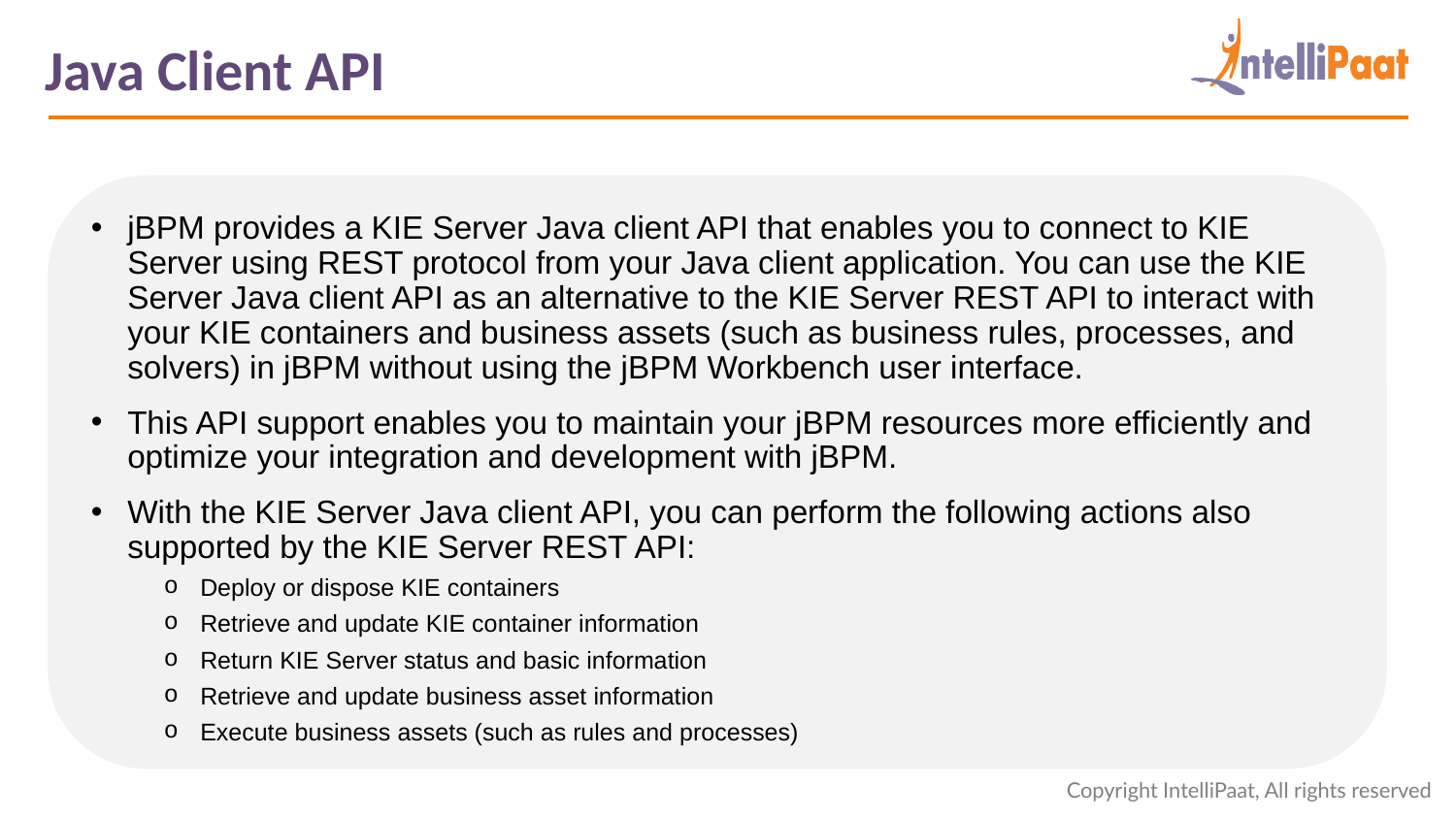

Java Client API
jBPM provides a KIE Server Java client API that enables you to connect to KIE Server using REST protocol from your Java client application. You can use the KIE Server Java client API as an alternative to the KIE Server REST API to interact with your KIE containers and business assets (such as business rules, processes, and solvers) in jBPM without using the jBPM Workbench user interface.
This API support enables you to maintain your jBPM resources more efficiently and optimize your integration and development with jBPM.
With the KIE Server Java client API, you can perform the following actions also supported by the KIE Server REST API:
Deploy or dispose KIE containers
Retrieve and update KIE container information
Return KIE Server status and basic information
Retrieve and update business asset information
Execute business assets (such as rules and processes)